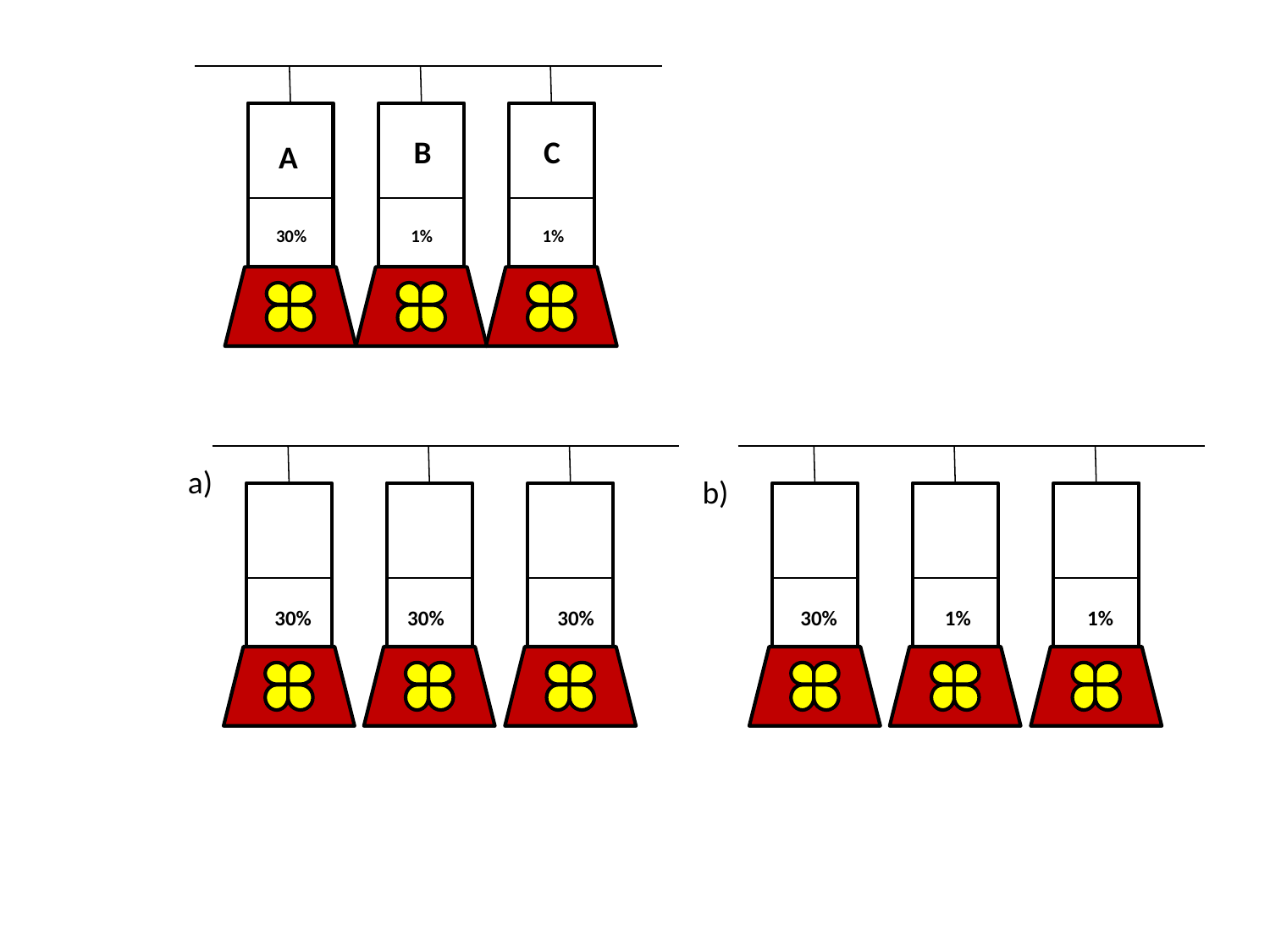

B
C
A
30%
1%
1%

a)
b)

30%
30%
30%
30%
1%
1%